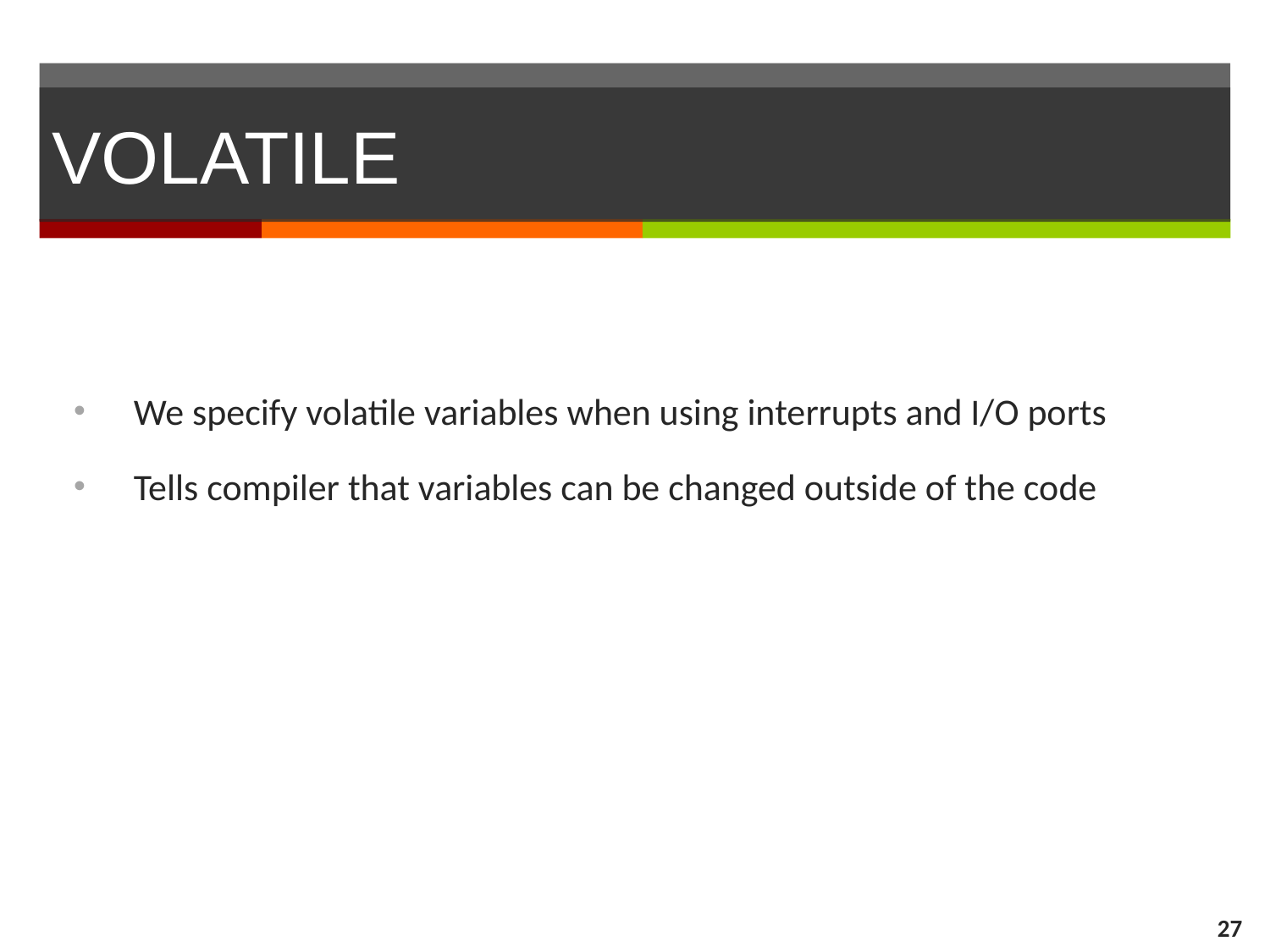

# VOLATILE
We specify volatile variables when using interrupts and I/O ports
Tells compiler that variables can be changed outside of the code
27